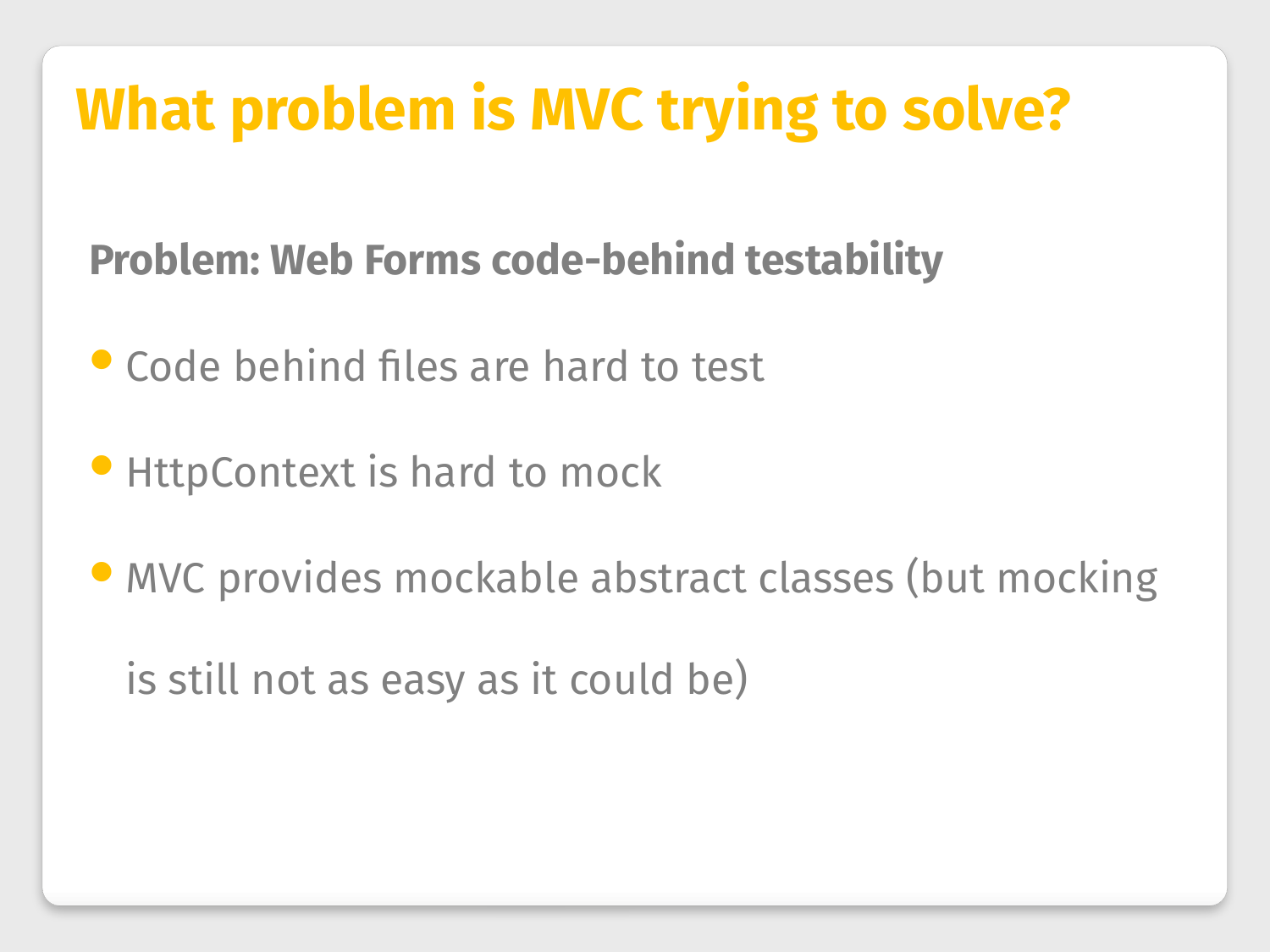

What problem is MVC trying to solve?
Problem: Web Forms code-behind testability
Code behind files are hard to test
HttpContext is hard to mock
MVC provides mockable abstract classes (but mocking is still not as easy as it could be)